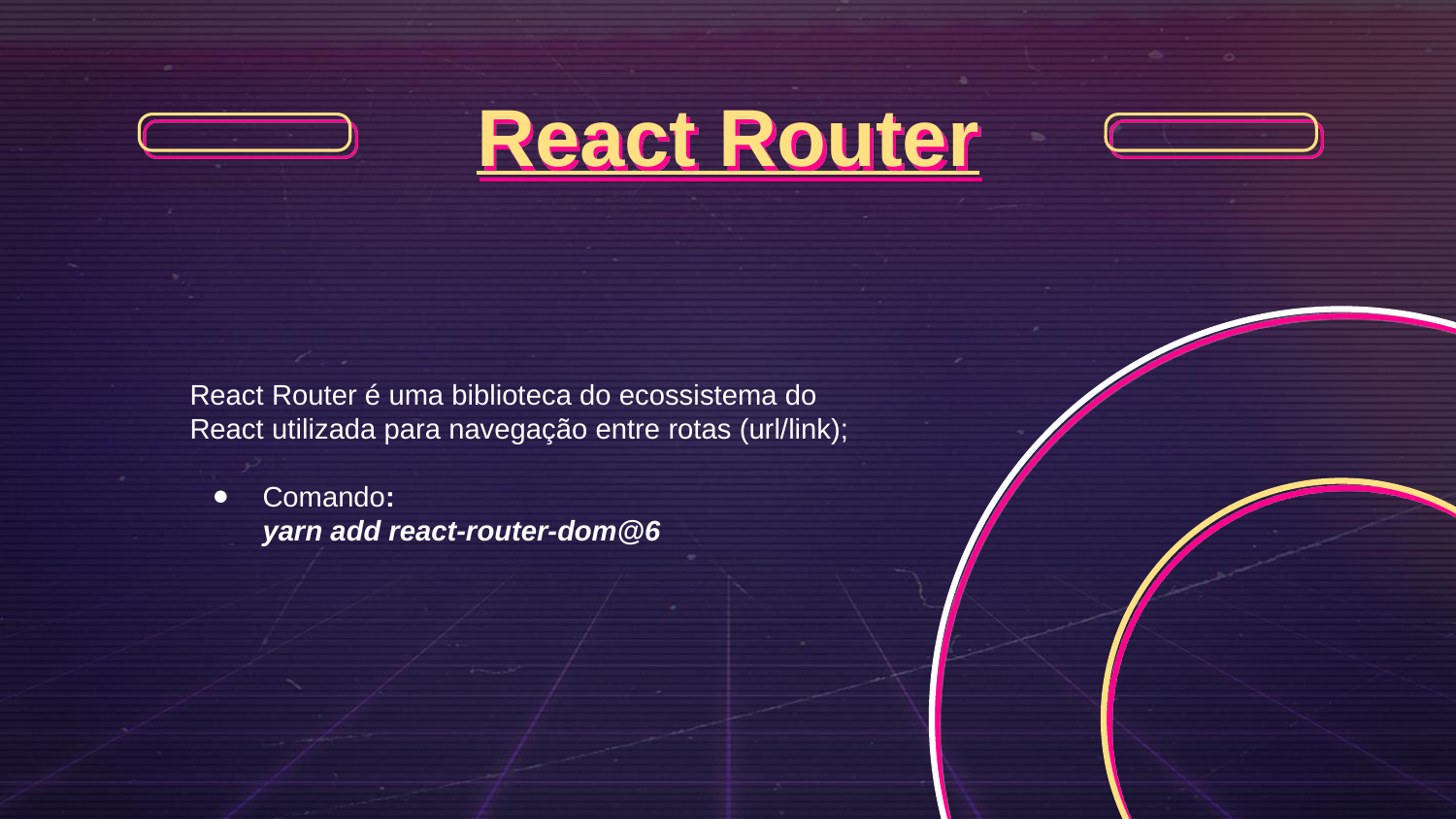

# React Router
React Router é uma biblioteca do ecossistema do React utilizada para navegação entre rotas (url/link);

Comando:
yarn add react-router-dom@6